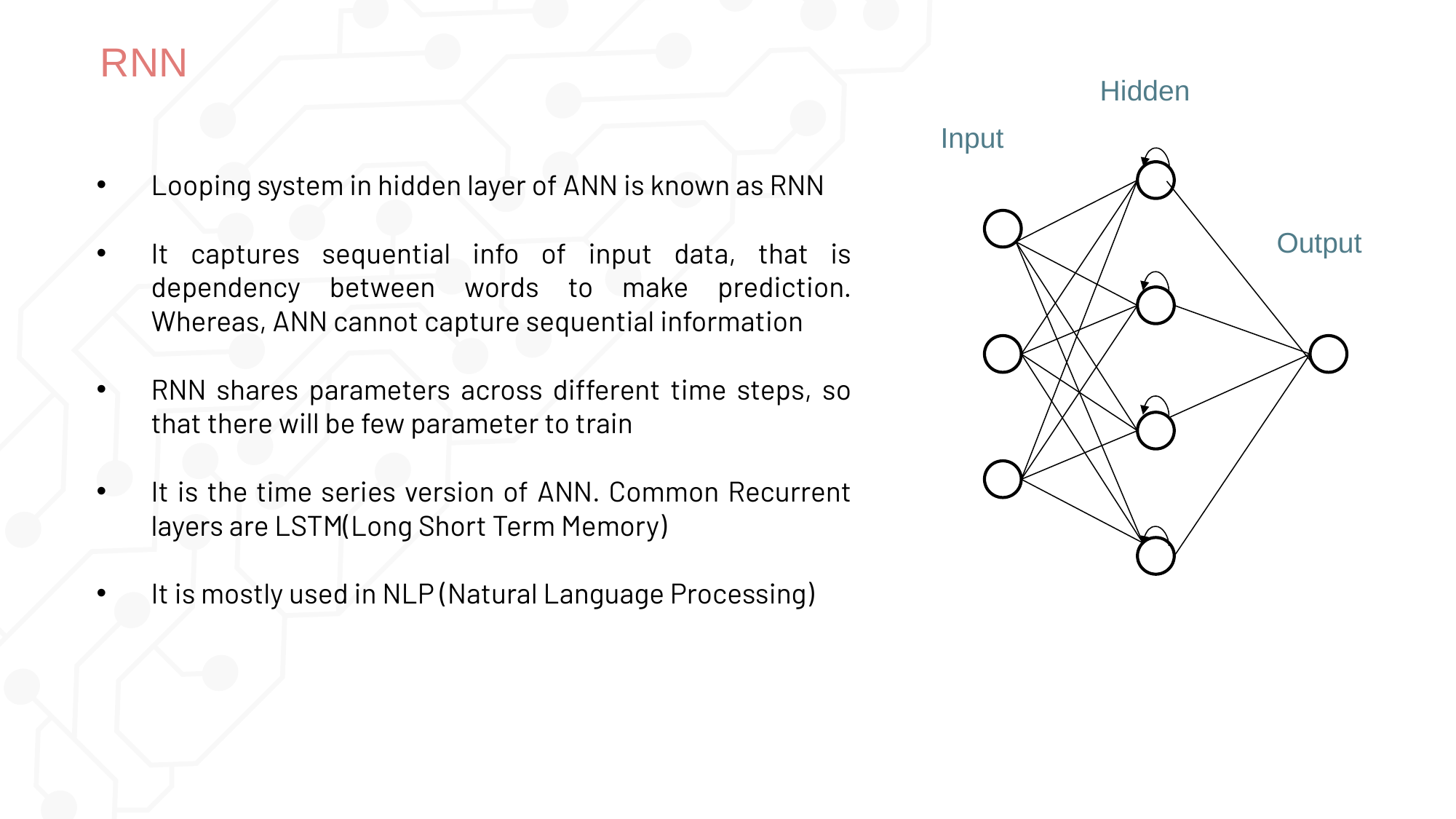

# RNN
Hidden
Input
Looping system in hidden layer of ANN is known as RNN

It captures sequential info of input data, that is dependency between words to make prediction. Whereas, ANN cannot capture sequential information

RNN shares parameters across different time steps, so that there will be few parameter to train

It is the time series version of ANN. Common Recurrent layers are LSTM(Long Short Term Memory)

It is mostly used in NLP (Natural Language Processing)

Output